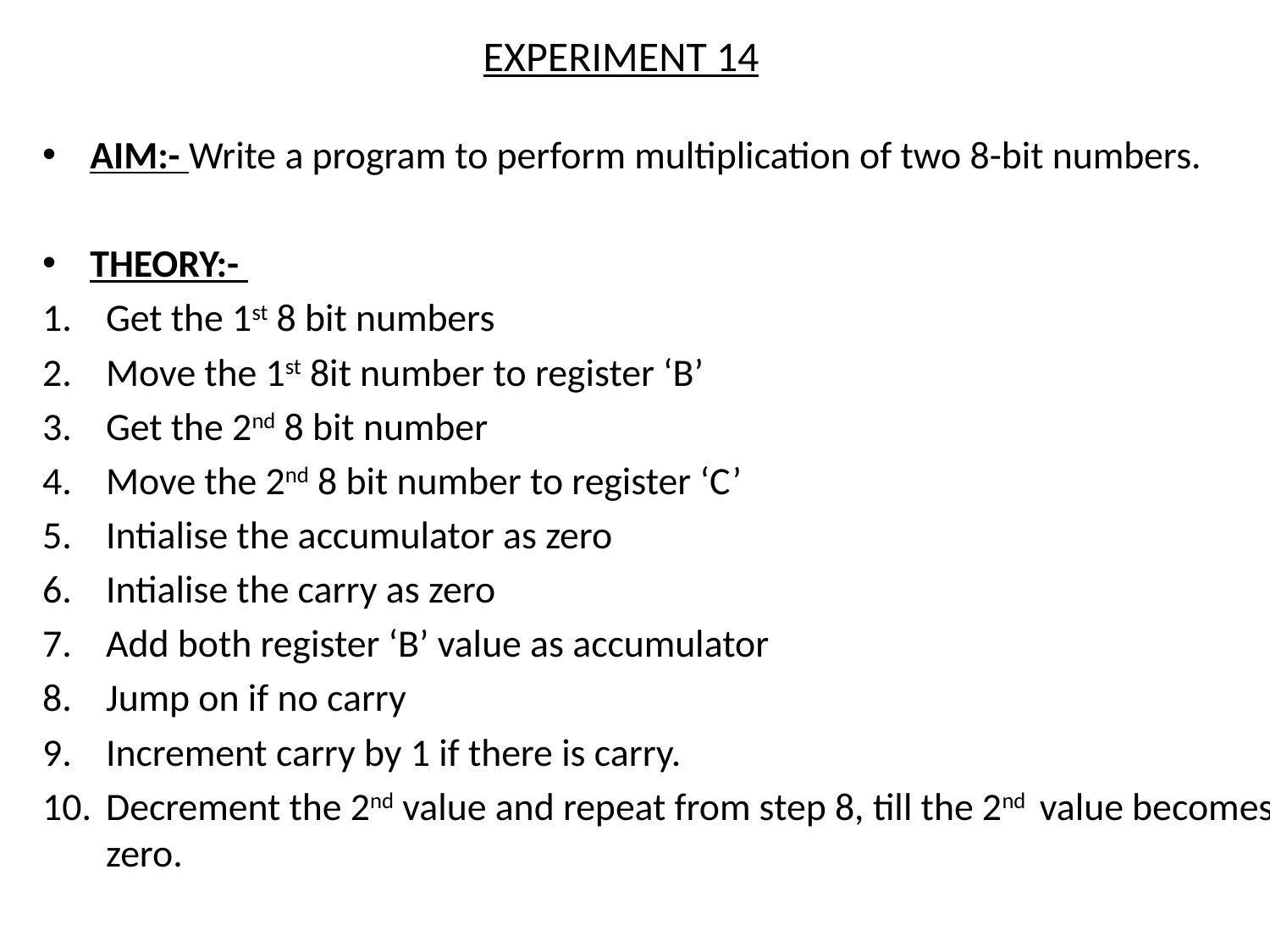

# EXPERIMENT 14

AIM:- Write a program to perform multiplication of two 8-bit numbers.

THEORY:-
Get the 1st 8 bit numbers
Move the 1st 8it number to register ‘B’
Get the 2nd 8 bit number
Move the 2nd 8 bit number to register ‘C’
Intialise the accumulator as zero
Intialise the carry as zero
Add both register ‘B’ value as accumulator
Jump on if no carry
Increment carry by 1 if there is carry.
Decrement the 2nd value and repeat from step 8, till the 2nd  value becomes zero.